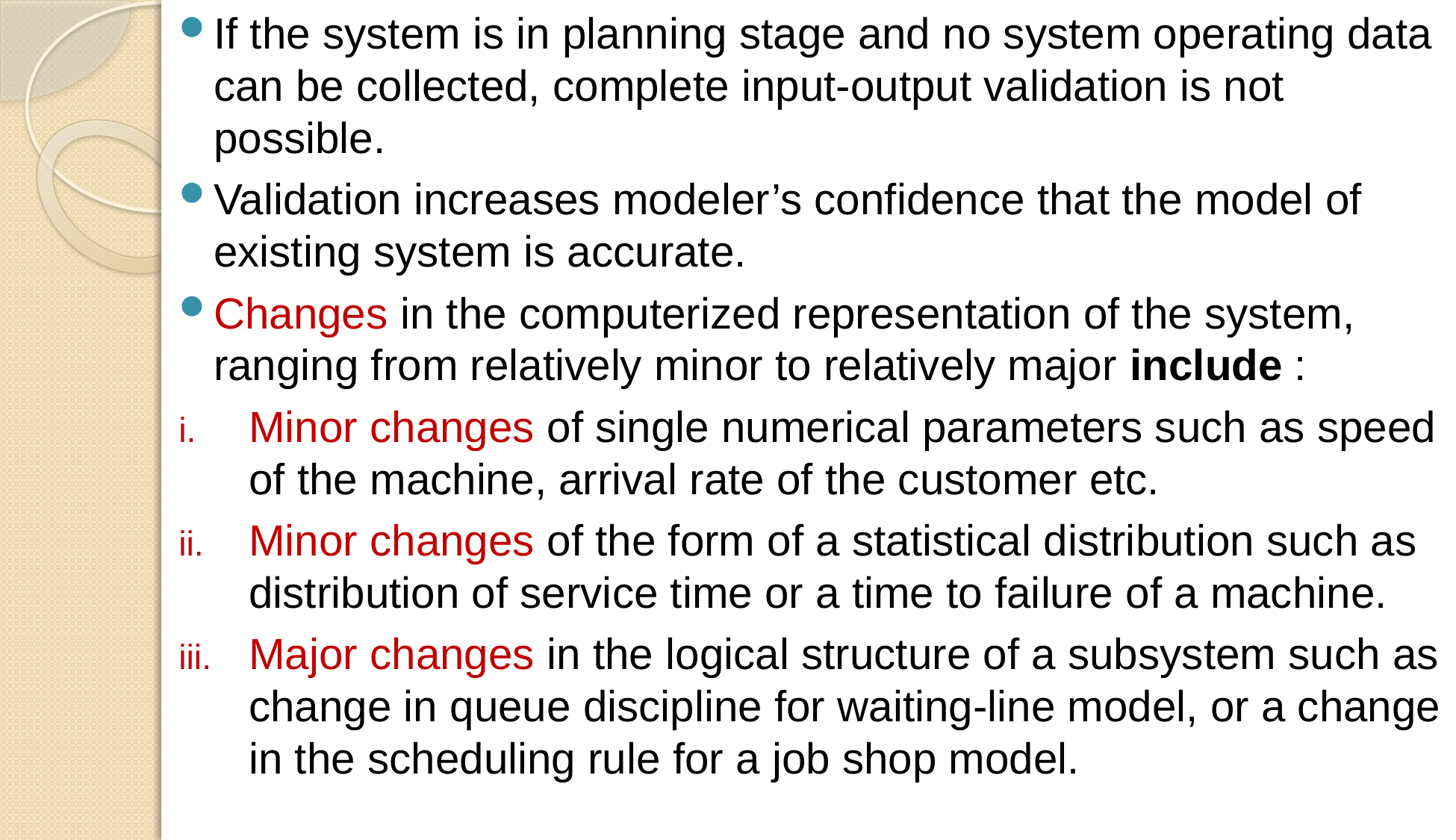

If the system is in planning stage and no system operating data can be collected, complete input-output validation is not possible.
Validation increases modeler’s confidence that the model of existing system is accurate.
Changes in the computerized representation of the system, ranging from relatively minor to relatively major include :
Minor changes of single numerical parameters such as speed of the machine, arrival rate of the customer etc.
Minor changes of the form of a statistical distribution such as distribution of service time or a time to failure of a machine.
Major changes in the logical structure of a subsystem such as change in queue discipline for waiting-line model, or a change in the scheduling rule for a job shop model.